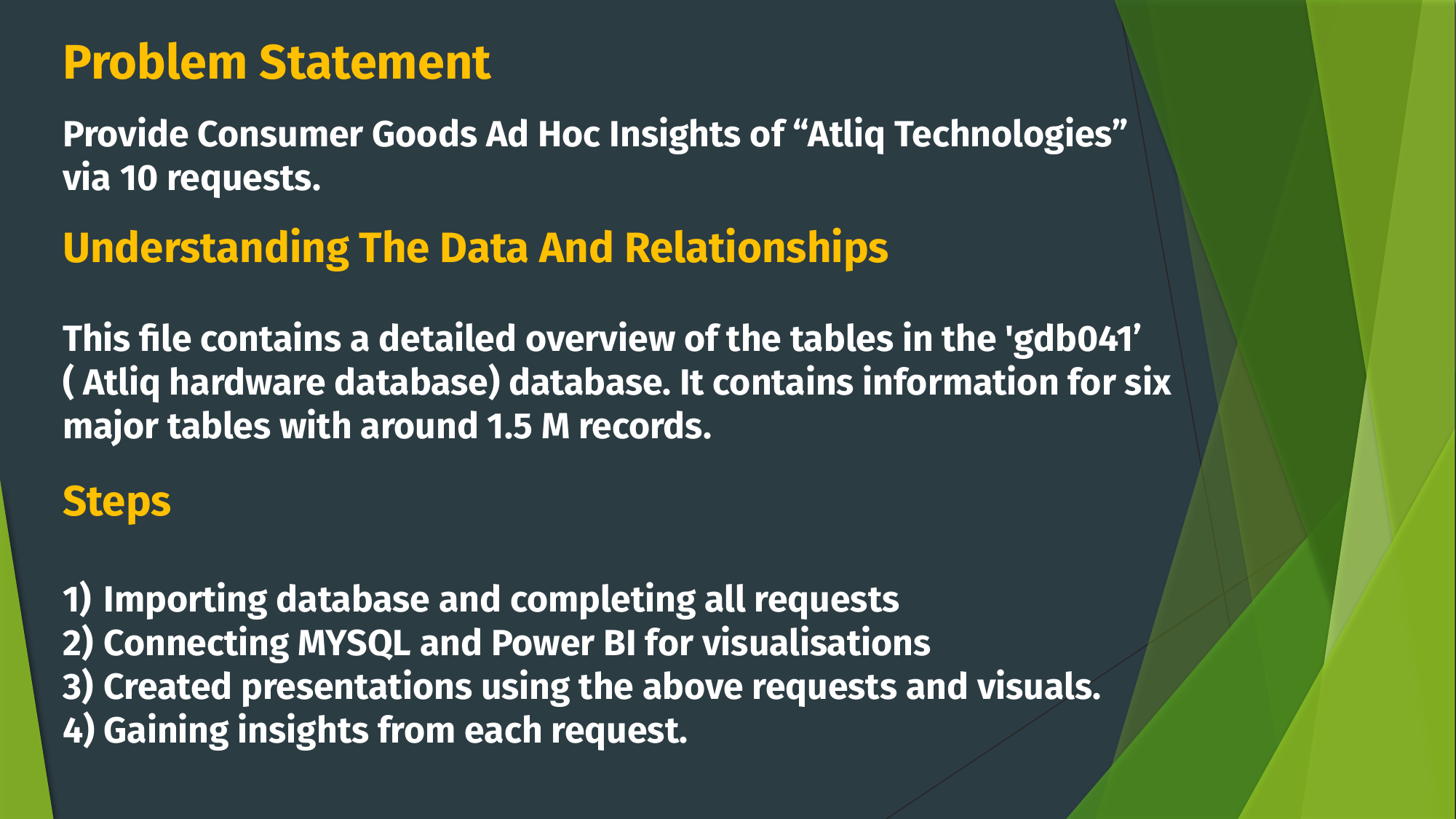

Problem Statement
Provide Consumer Goods Ad Hoc Insights of “Atliq Technologies” via 10 requests.
Understanding The Data And Relationships

This file contains a detailed overview of the tables in the 'gdb041’ ( Atliq hardware database) database. It contains information for six major tables with around 1.5 M records.
Steps

Importing database and completing all requests
Connecting MYSQL and Power BI for visualisations
Created presentations using the above requests and visuals.
Gaining insights from each request.